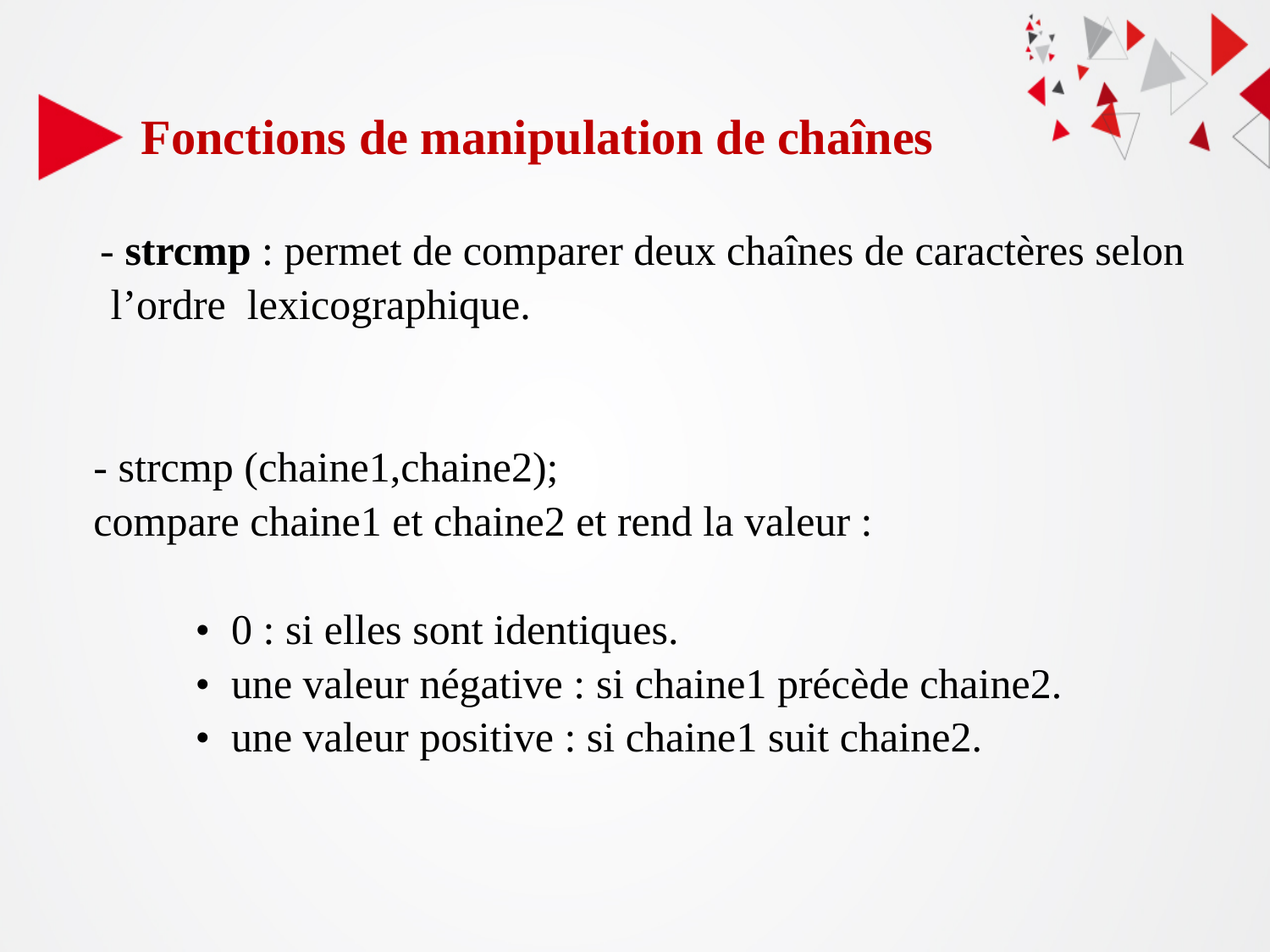

# Fonctions de manipulation de chaînes
- strcmp : permet de comparer deux chaînes de caractères selon
 l’ordre  lexicographique.

- strcmp (chaine1,chaine2);
compare chaine1 et chaine2 et rend la valeur :

         •  0 : si elles sont identiques.
         •  une valeur négative : si chaine1 précède chaine2.
         •  une valeur positive : si chaine1 suit chaine2.

30